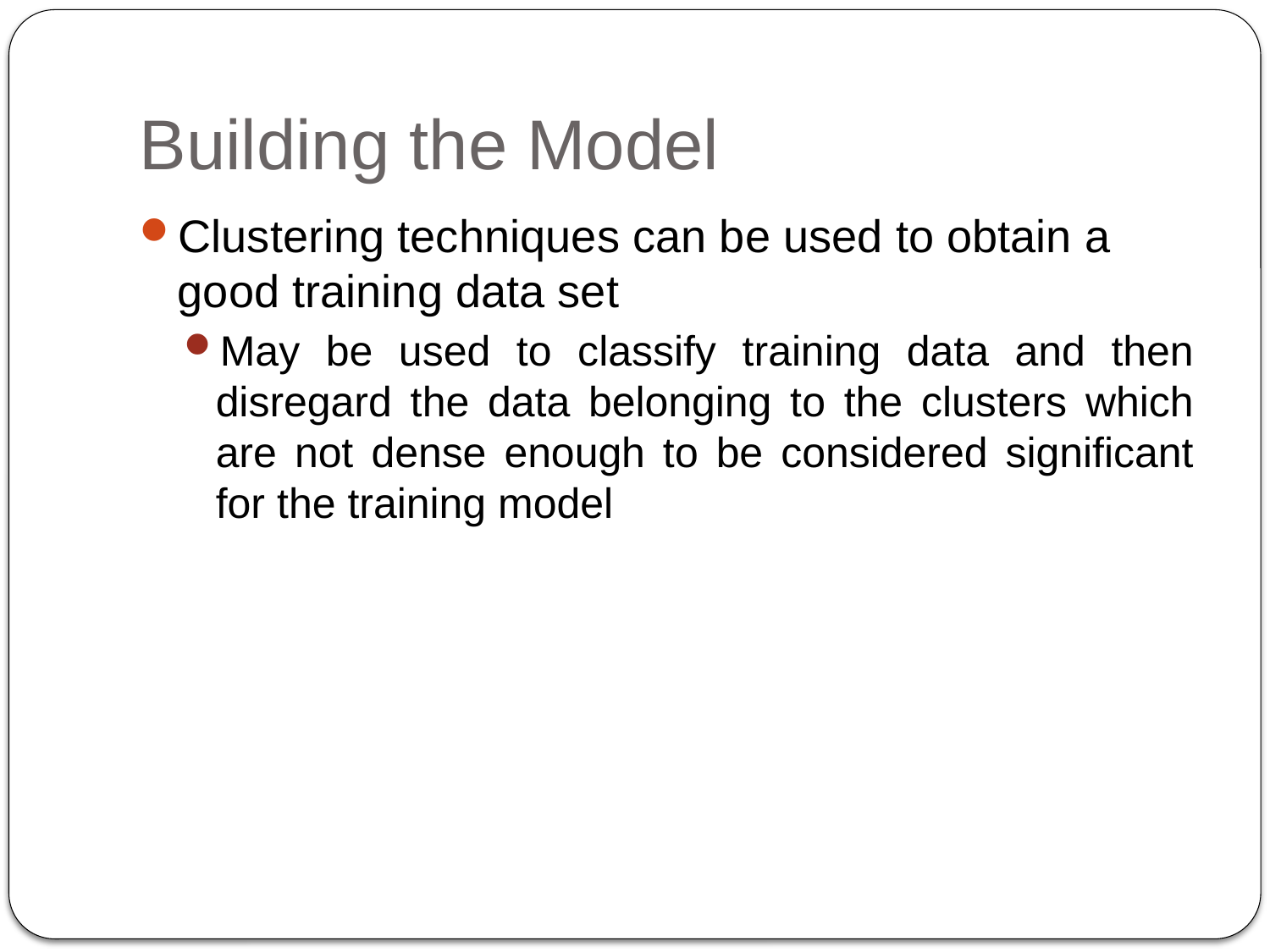

# Building the Model
Clustering techniques can be used to obtain a good training data set
May be used to classify training data and then disregard the data belonging to the clusters which are not dense enough to be considered significant for the training model